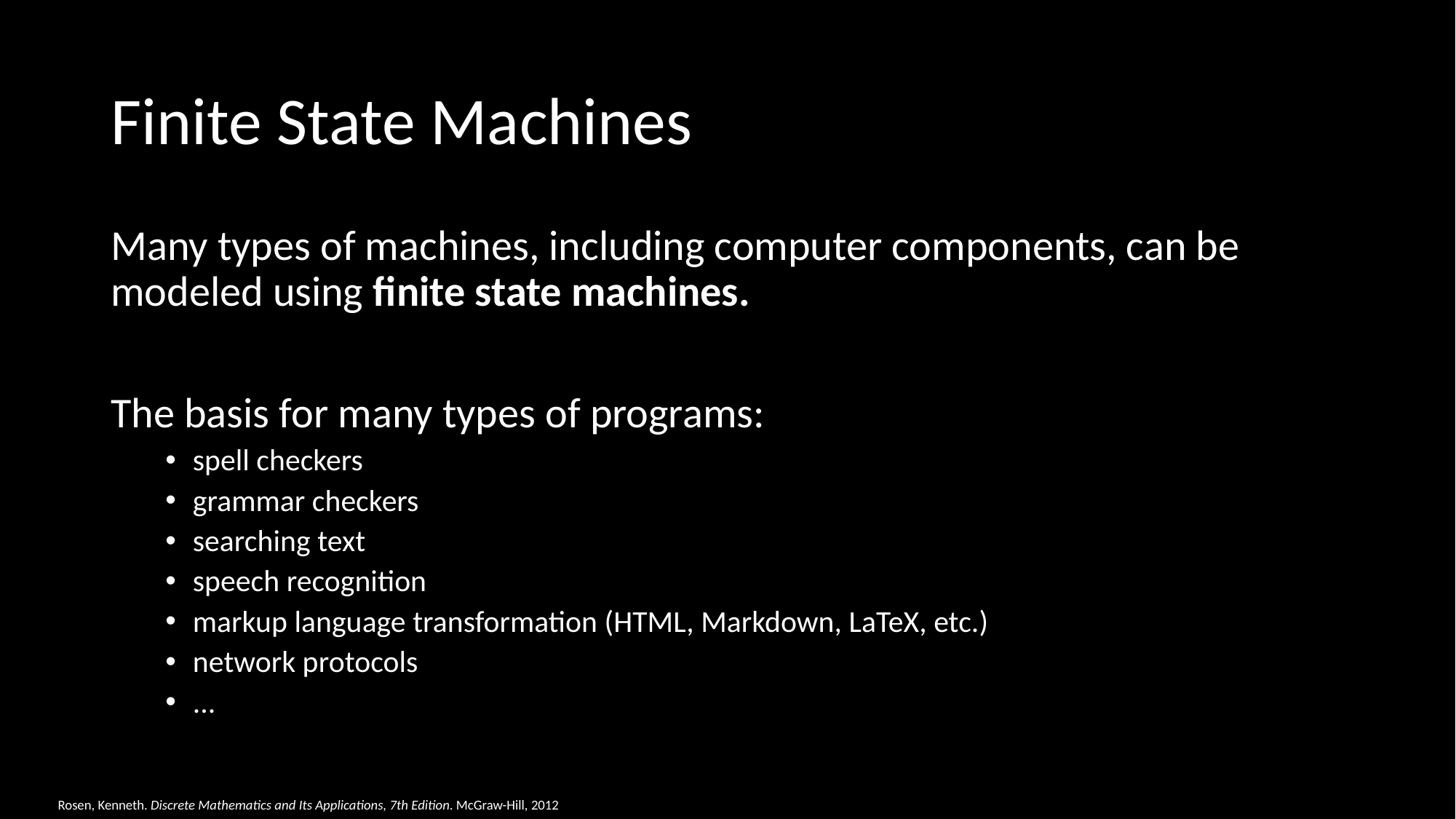

# Finite State Machines
Many types of machines, including computer components, can be modeled using finite state machines.

The basis for many types of programs:
spell checkers
grammar checkers
searching text
speech recognition
markup language transformation (HTML, Markdown, LaTeX, etc.)
network protocols
...

Rosen, Kenneth. Discrete Mathematics and Its Applications, 7th Edition. McGraw-Hill, 2012